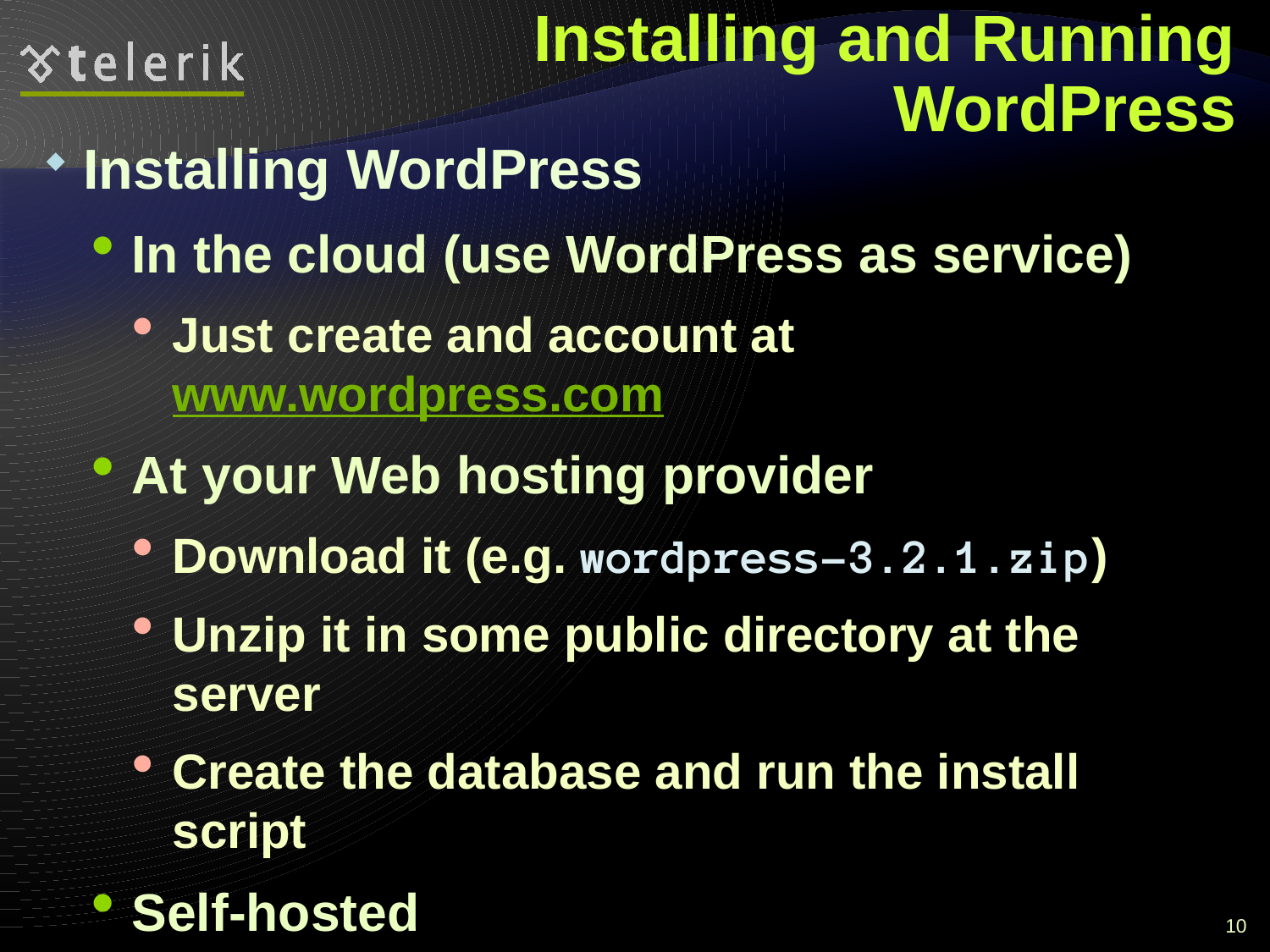

# Installing and Running WordPress
Installing WordPress
In the cloud (use WordPress as service)
Just create and account at www.wordpress.com
At your Web hosting provider
Download it (e.g. wordpress-3.2.1.zip)
Unzip it in some public directory at the server
Create the database and run the install script
Self-hosted
Install XAMP + WordPress at your local machine
XAMP = Windows + Apache + MySQL + PHP
10